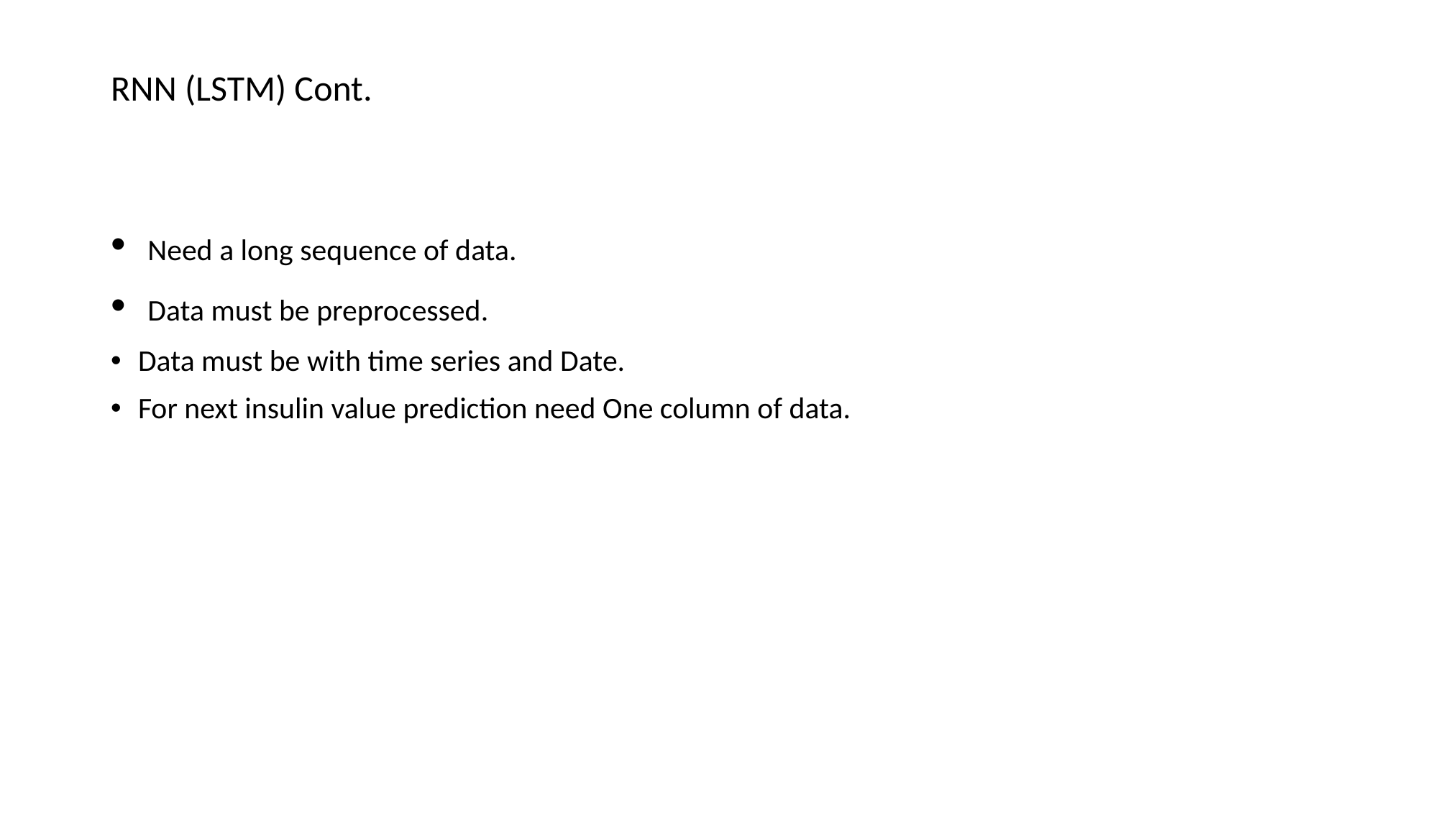

# RNN (LSTM) Cont.
 Need a long sequence of data.
 Data must be preprocessed.
Data must be with time series and Date.
For next insulin value prediction need One column of data.